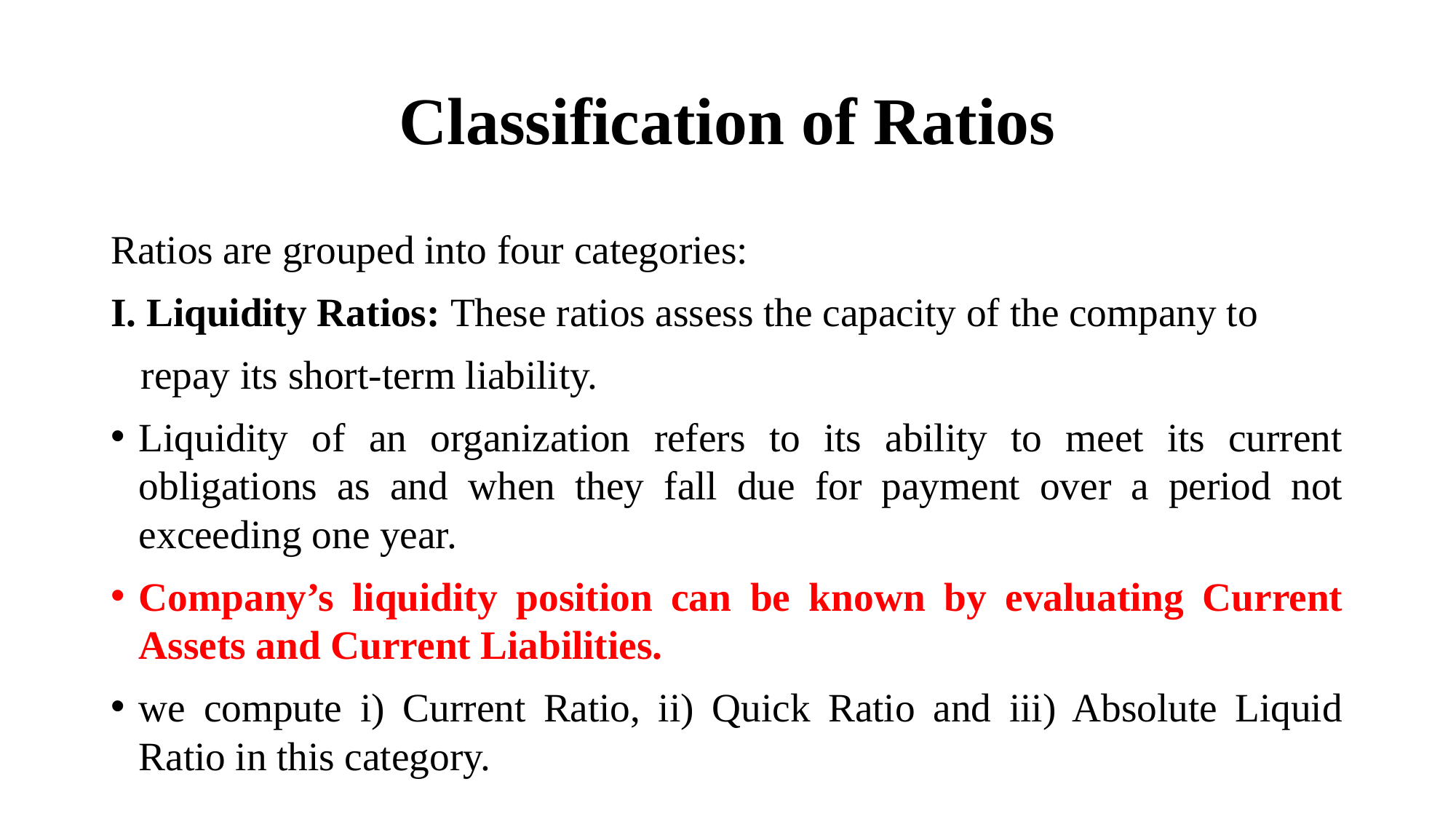

# Classification of Ratios
Ratios are grouped into four categories:
I. Liquidity Ratios: These ratios assess the capacity of the company to
   repay its short-term liability.
Liquidity of an organization refers to its ability to meet its current obligations as and when they fall due for payment over a period not exceeding one year.
Company’s liquidity position can be known by evaluating Current Assets and Current Liabilities.
we compute i) Current Ratio, ii) Quick Ratio and iii) Absolute Liquid Ratio in this category.